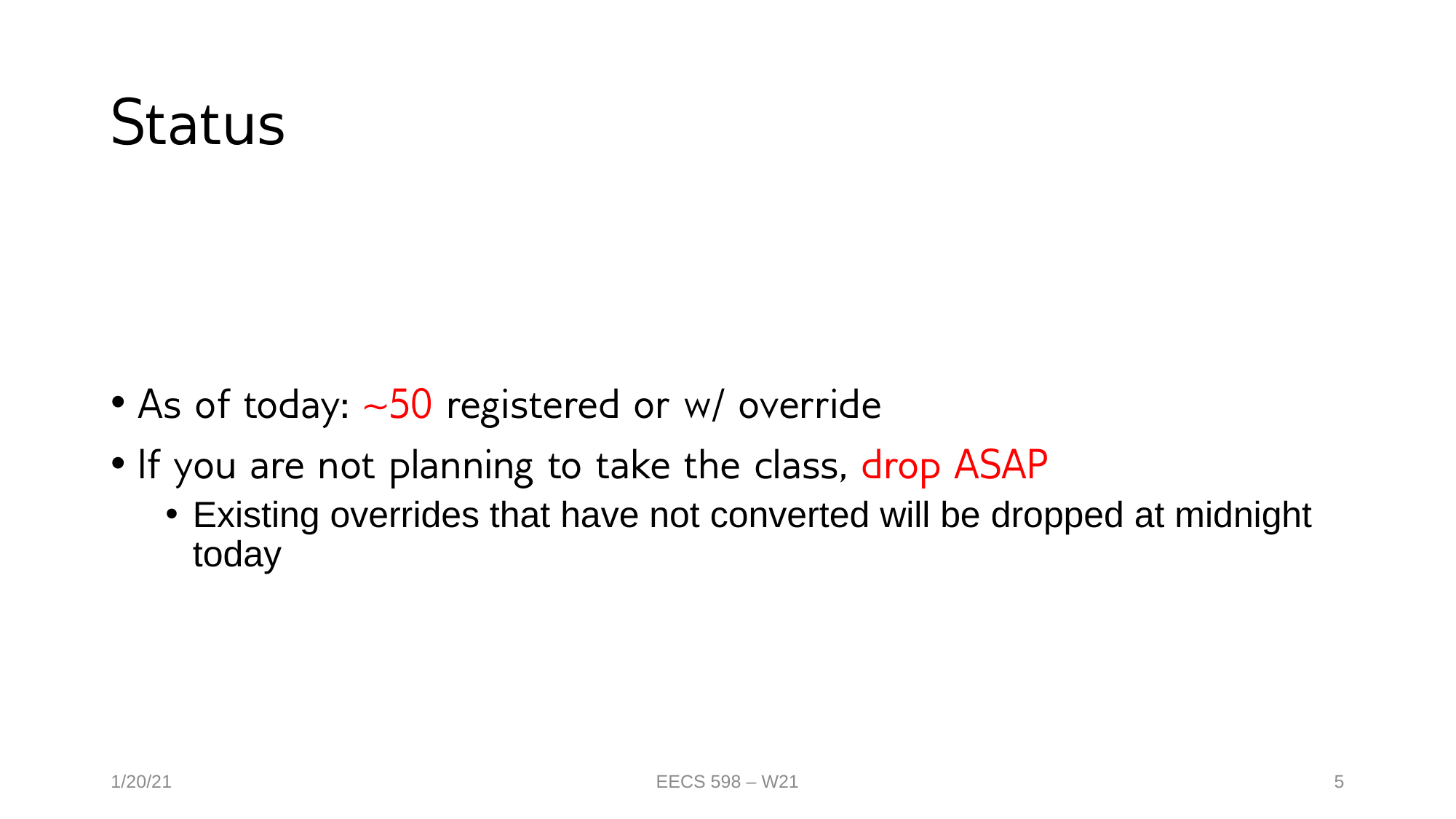

# Status
As of today: ~50 registered or w/ override
If you are not planning to take the class, drop ASAP
Existing overrides that have not converted will be dropped at midnight today
1/20/21
EECS 598 – W21
5